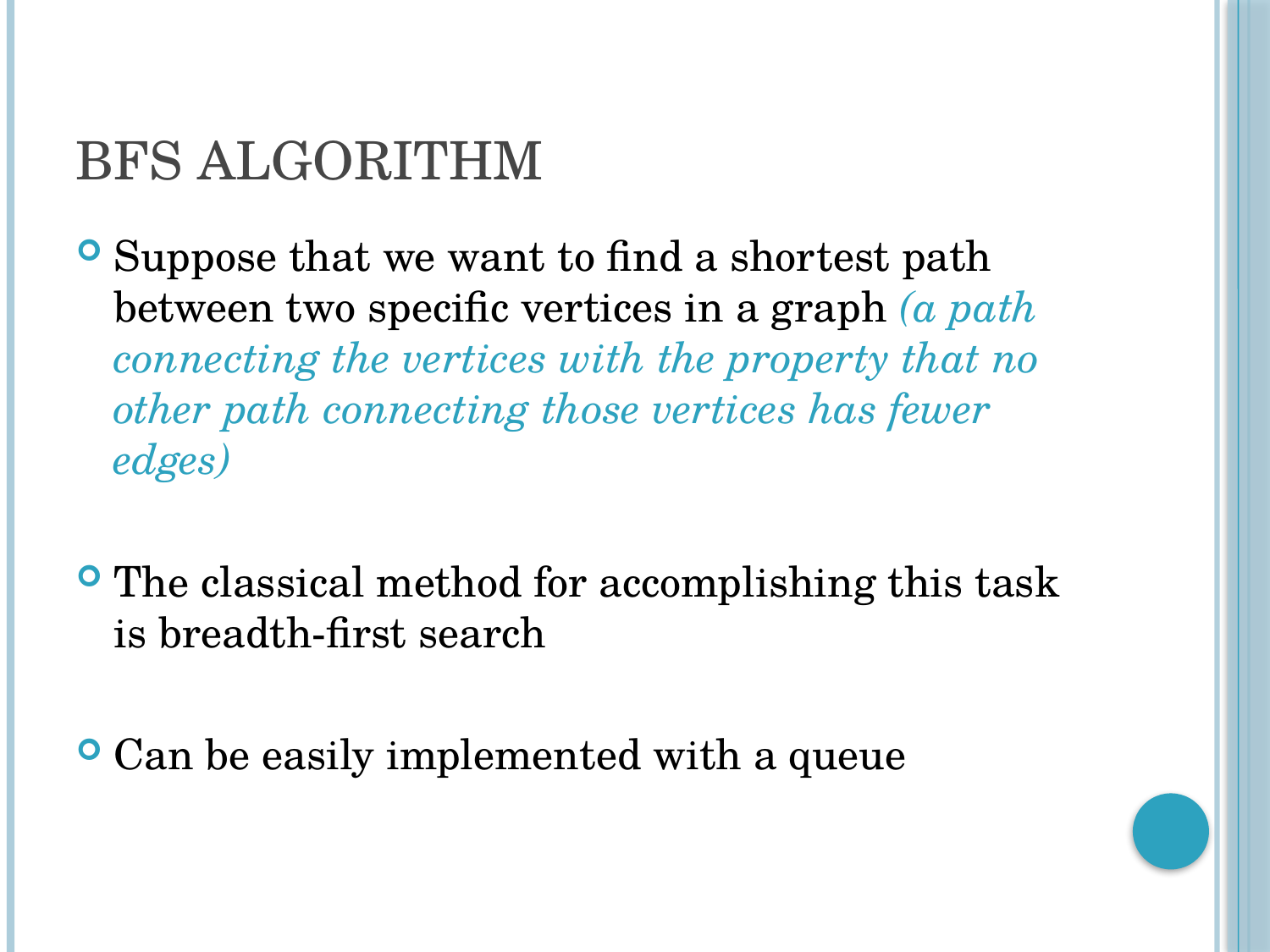

# BFS Algorithm
Suppose that we want to find a shortest path between two specific vertices in a graph (a path connecting the vertices with the property that no other path connecting those vertices has fewer edges)

The classical method for accomplishing this task is breadth-first search

Can be easily implemented with a queue